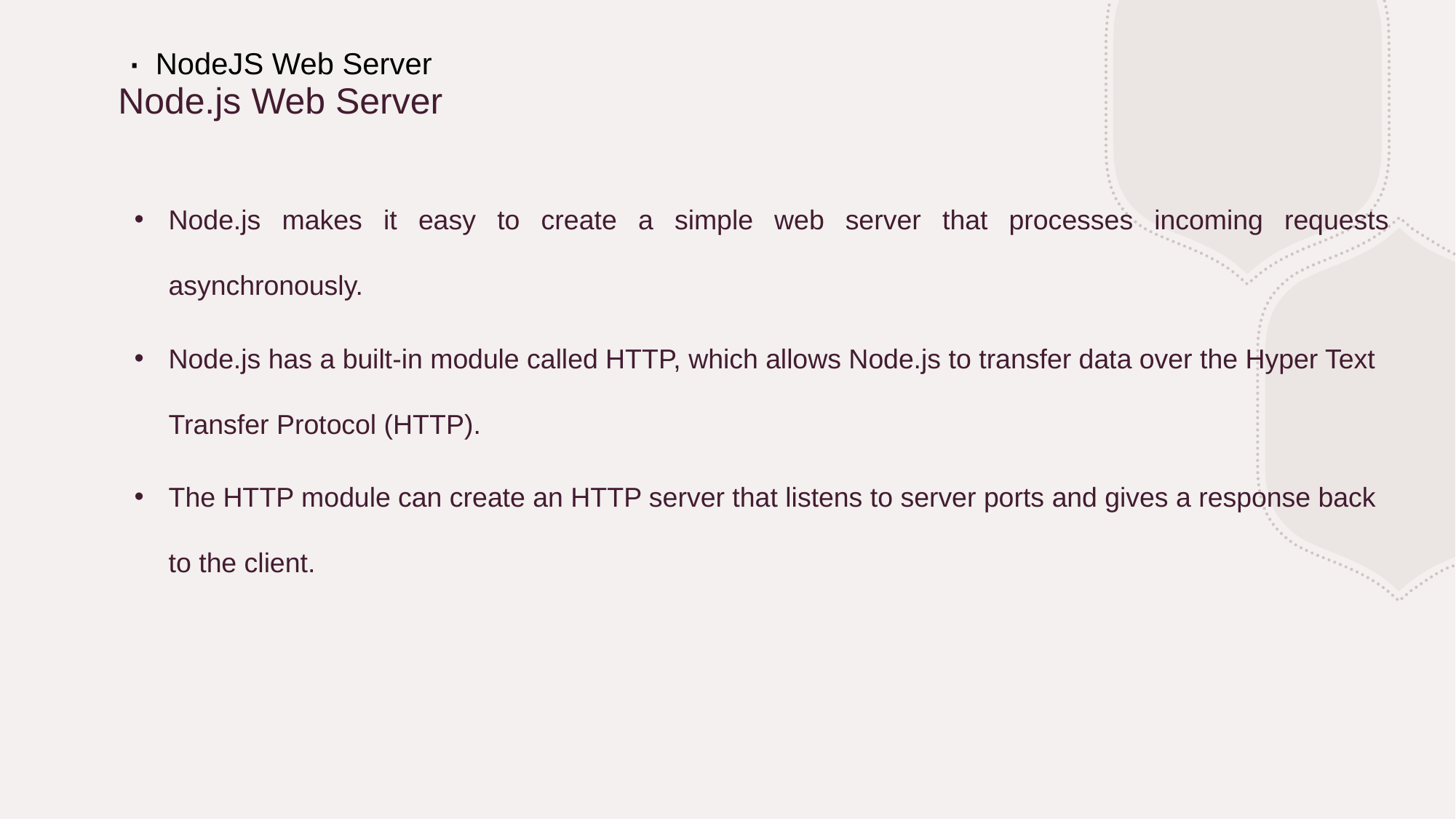

NodeJS Web Server
# Node.js Web Server
Node.js makes it easy to create a simple web server that processes incoming requests asynchronously.
Node.js has a built-in module called HTTP, which allows Node.js to transfer data over the Hyper Text Transfer Protocol (HTTP).
The HTTP module can create an HTTP server that listens to server ports and gives a response back to the client.